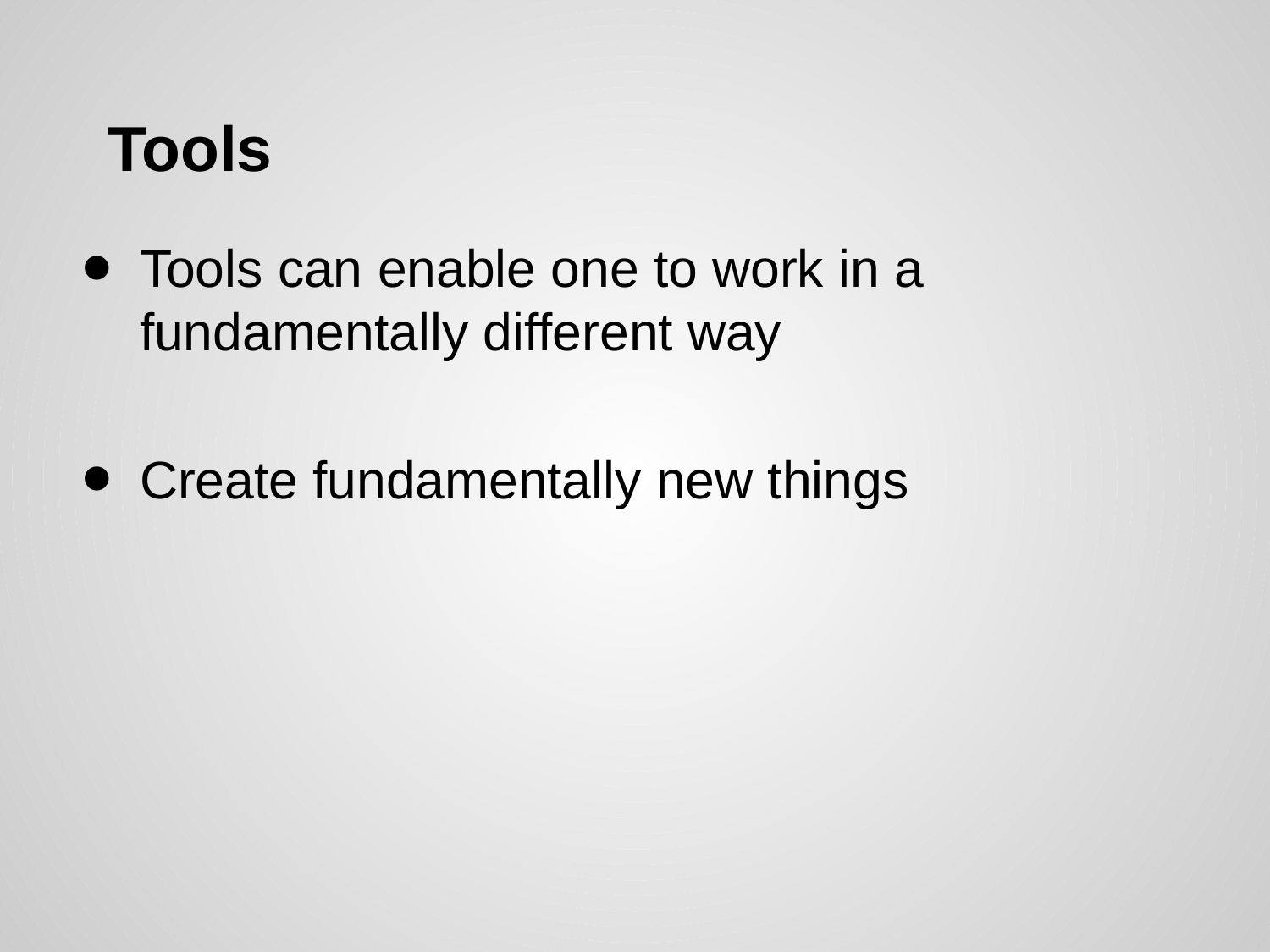

# Tools
Tools can enable one to work in a fundamentally different way

Create fundamentally new things